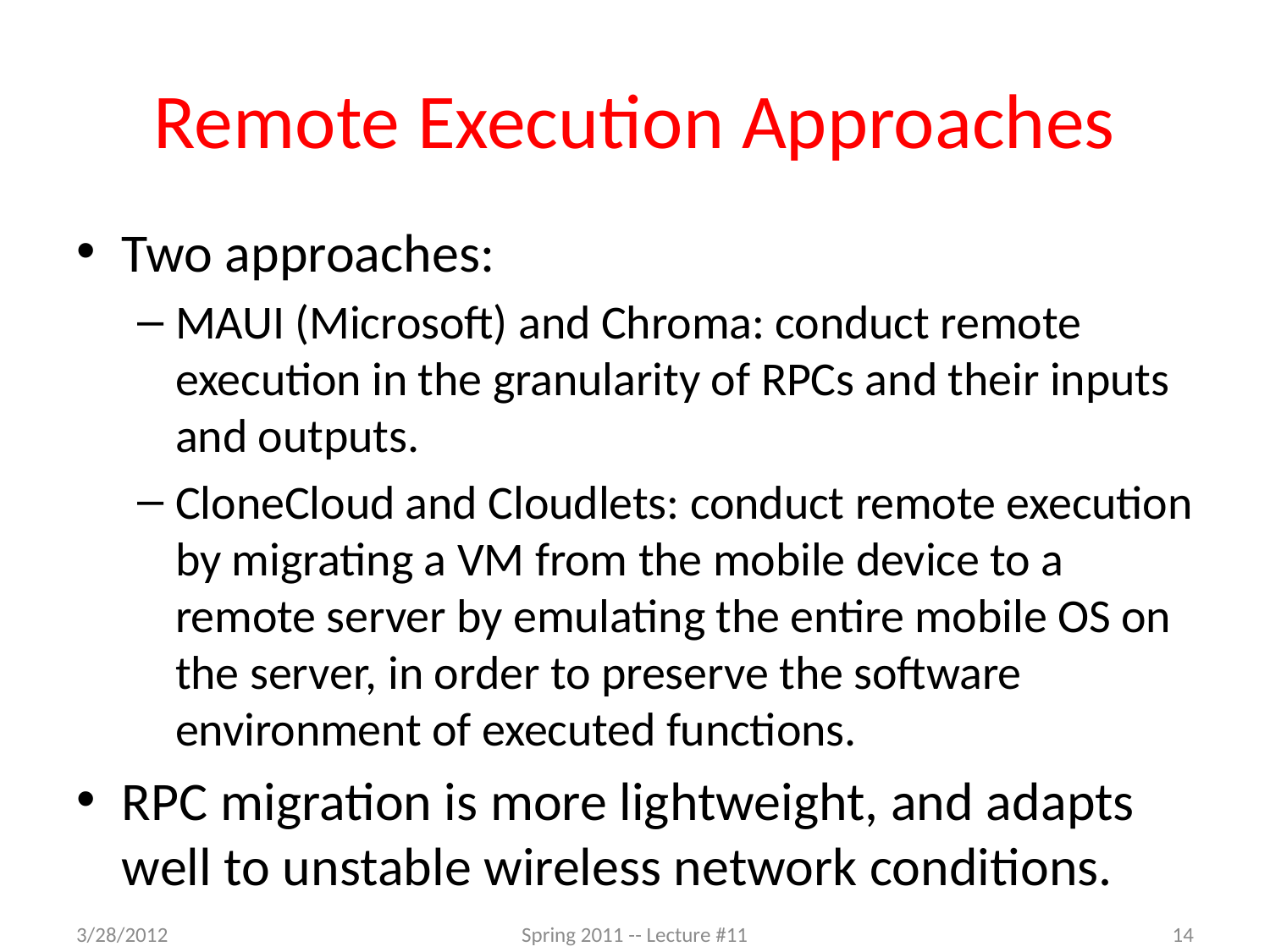

# Remote Execution Approaches
Two approaches:
MAUI (Microsoft) and Chroma: conduct remote execution in the granularity of RPCs and their inputs and outputs.
CloneCloud and Cloudlets: conduct remote execution by migrating a VM from the mobile device to a remote server by emulating the entire mobile OS on the server, in order to preserve the software environment of executed functions.
RPC migration is more lightweight, and adapts well to unstable wireless network conditions.
3/28/2012
Spring 2011 -- Lecture #11
14